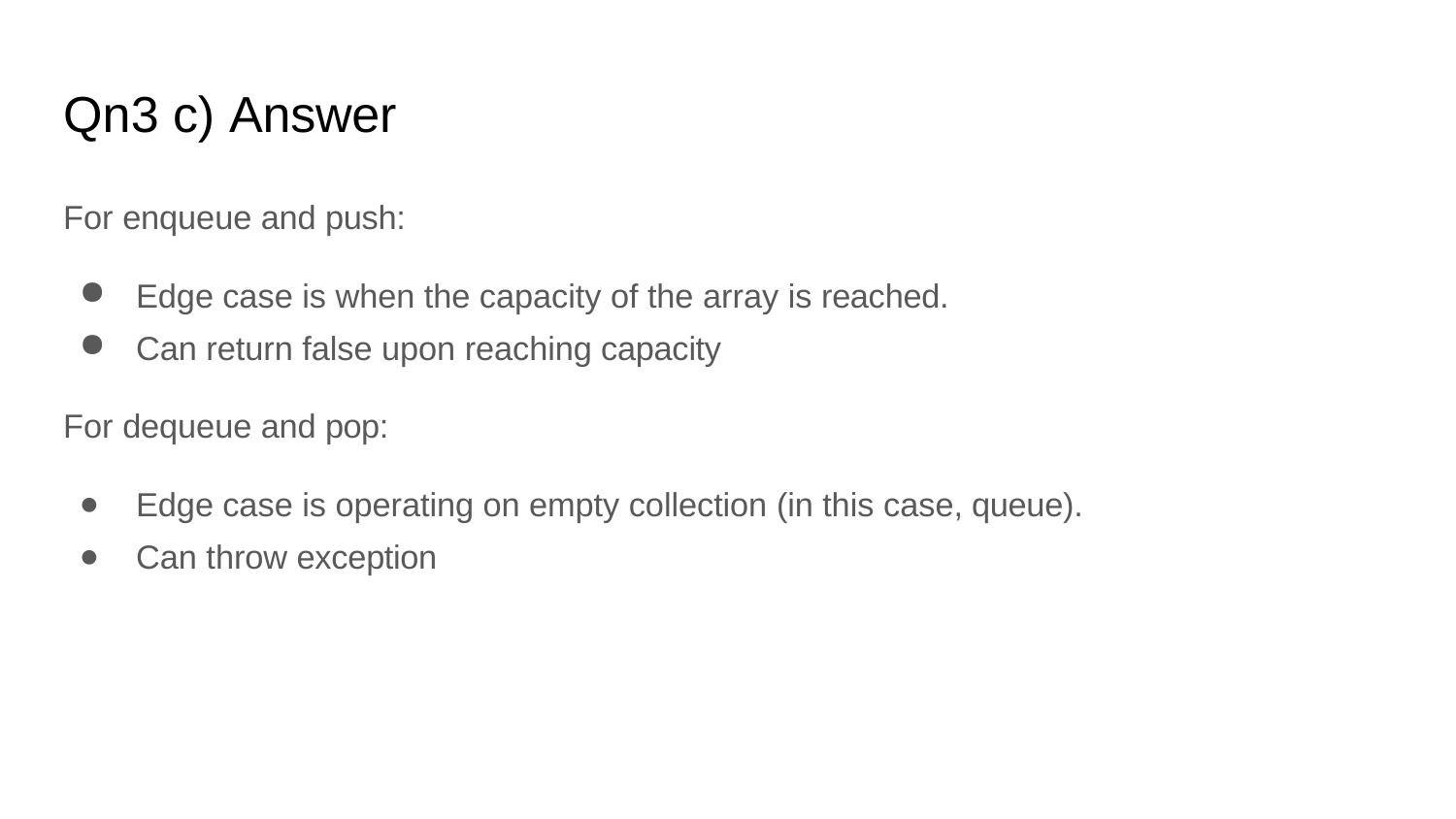

# Qn3 c) Answer
For enqueue and push:

Edge case is when the capacity of the array is reached.
Can return false upon reaching capacity

For dequeue and pop:

Edge case is operating on empty collection (in this case, queue).
Can throw exception